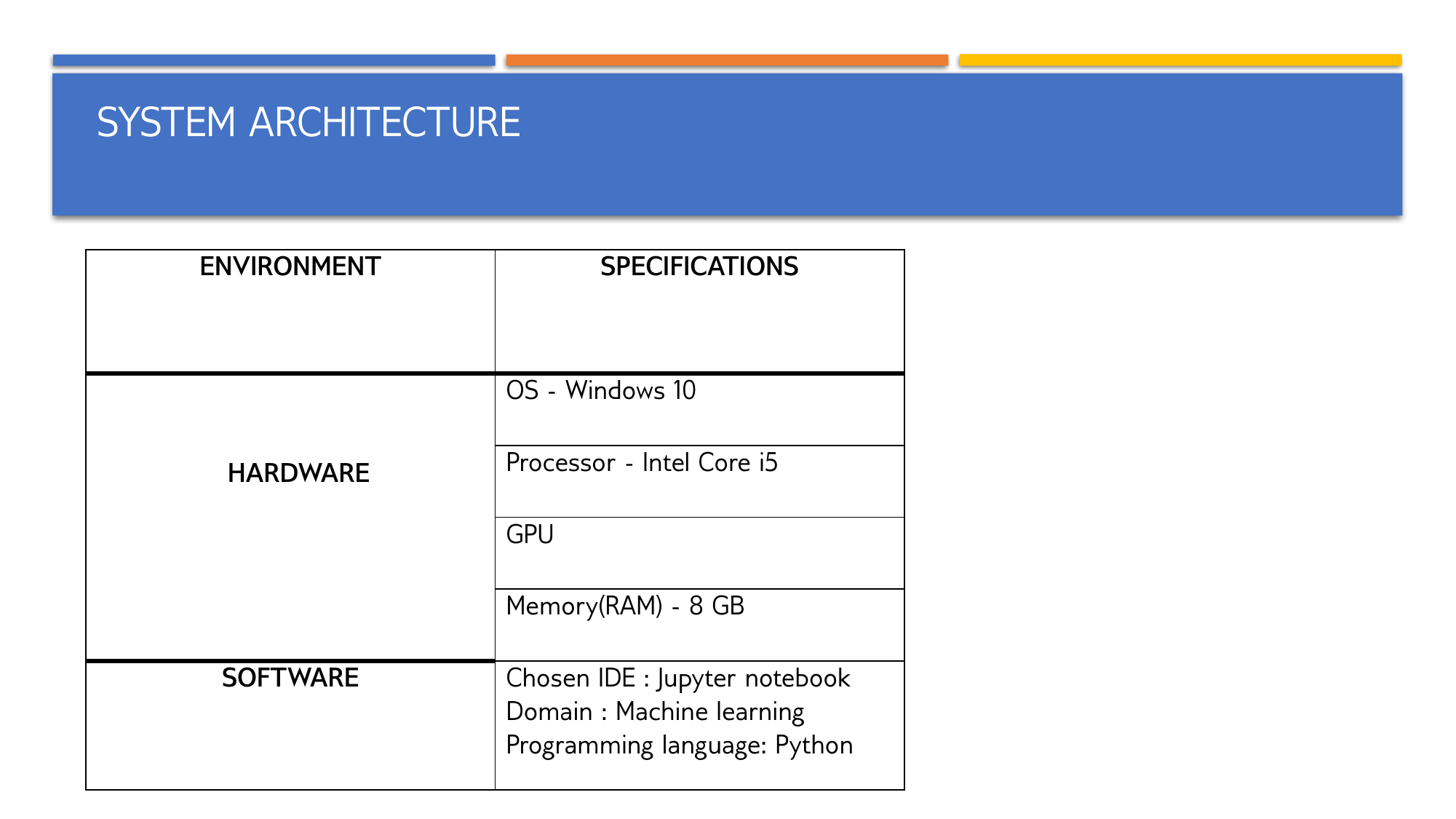

# System architecture

| ENVIRONMENT | SPECIFICATIONS |
| --- | --- |
| HARDWARE | OS - Windows 10 |
|  | Processor - Intel Core i5 |
|  | GPU |
|  | Memory(RAM) - 8 GB |
| SOFTWARE | Chosen IDE : Jupyter notebook Domain : Machine learning Programming language: Python |